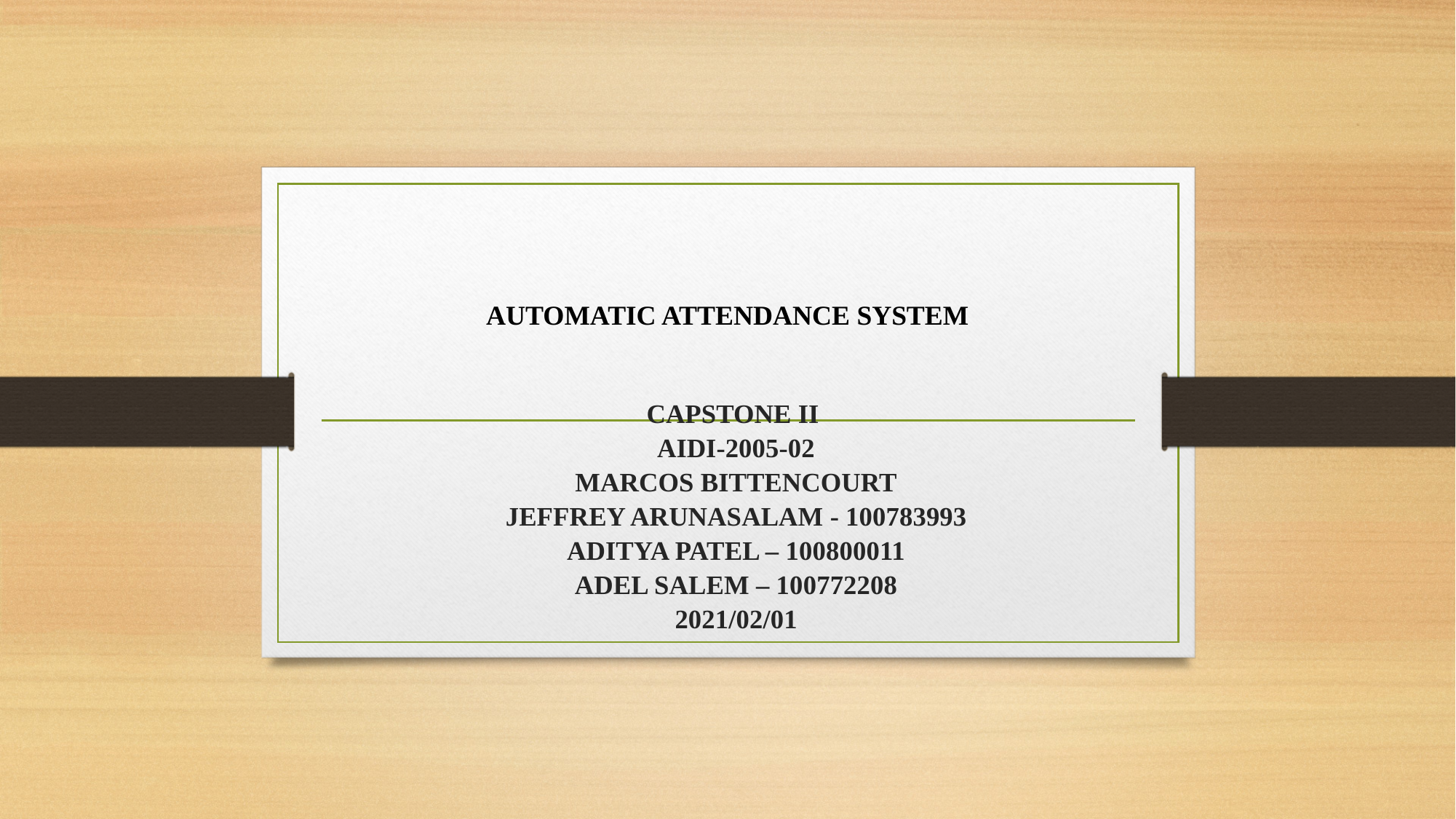

AUTOMATIC ATTENDANCE SYSTEM
# CAPSTONE II AIDI-2005-02 MARCOS BITTENCOURT JEFFREY ARUNASALAM - 100783993 ADITYA PATEL – 100800011 ADEL SALEM – 100772208 2021/02/01